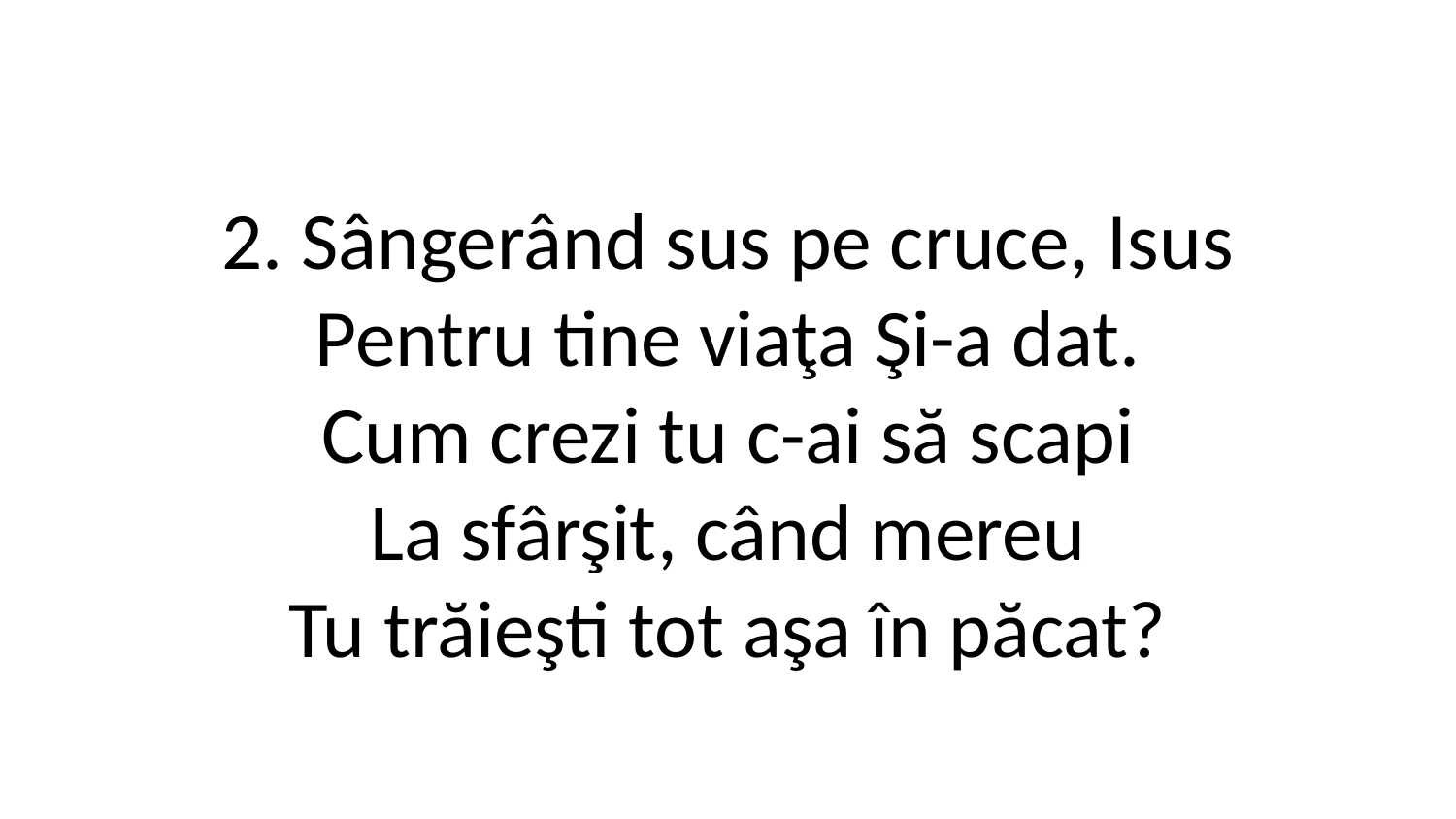

2. Sângerând sus pe cruce, Isus
Pentru tine viaţa Şi-a dat.
Cum crezi tu c-ai să scapi
La sfârşit, când mereu
Tu trăieşti tot aşa în păcat?